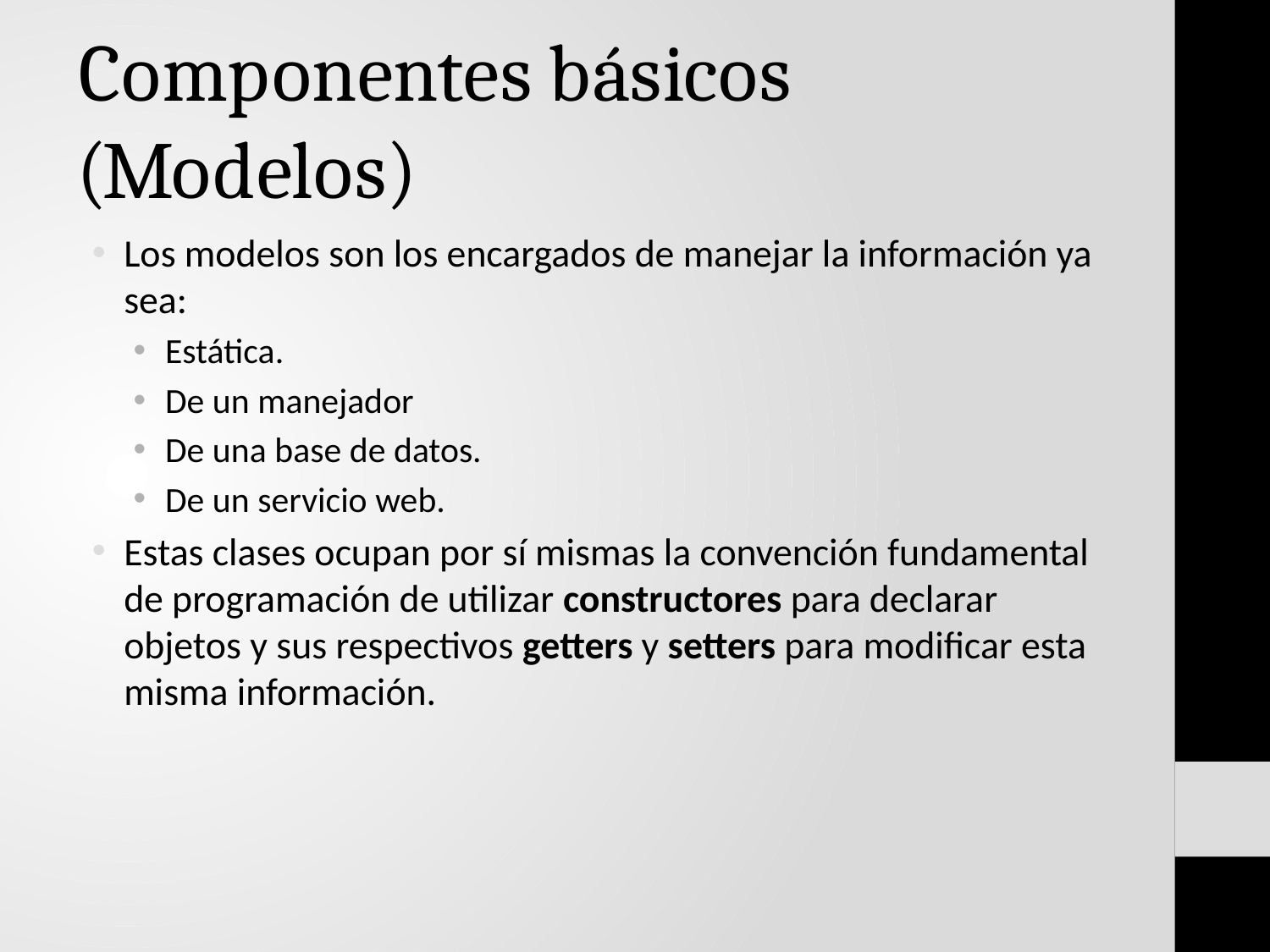

# Componentes básicos (Modelos)
Los modelos son los encargados de manejar la información ya sea:
Estática.
De un manejador
De una base de datos.
De un servicio web.
Estas clases ocupan por sí mismas la convención fundamental de programación de utilizar constructores para declarar objetos y sus respectivos getters y setters para modificar esta misma información.